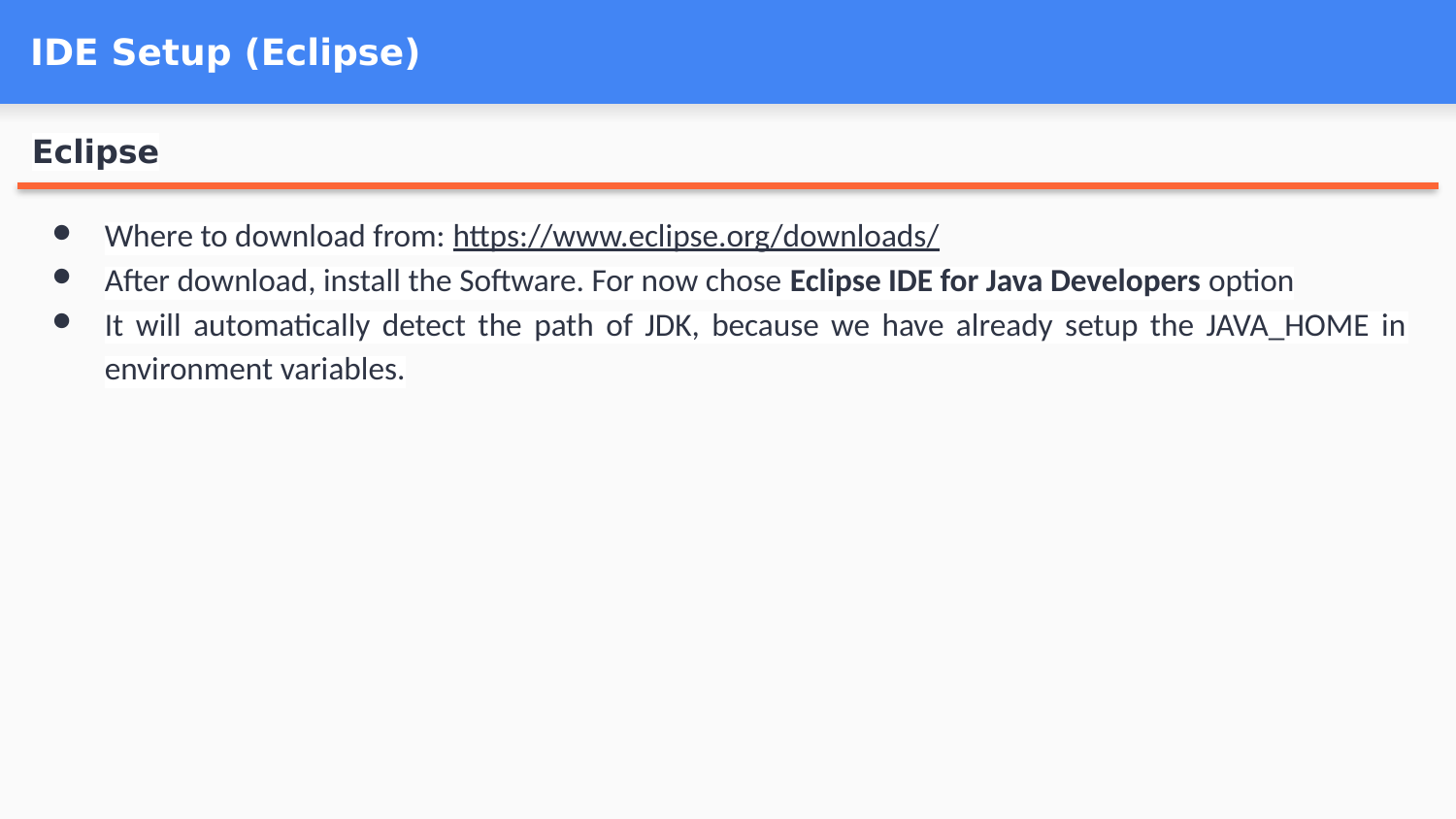

# IDE Setup (Eclipse)
Eclipse

Where to download from: https://www.eclipse.org/downloads/
After download, install the Software. For now chose Eclipse IDE for Java Developers option
It will automatically detect the path of JDK, because we have already setup the JAVA_HOME in environment variables.